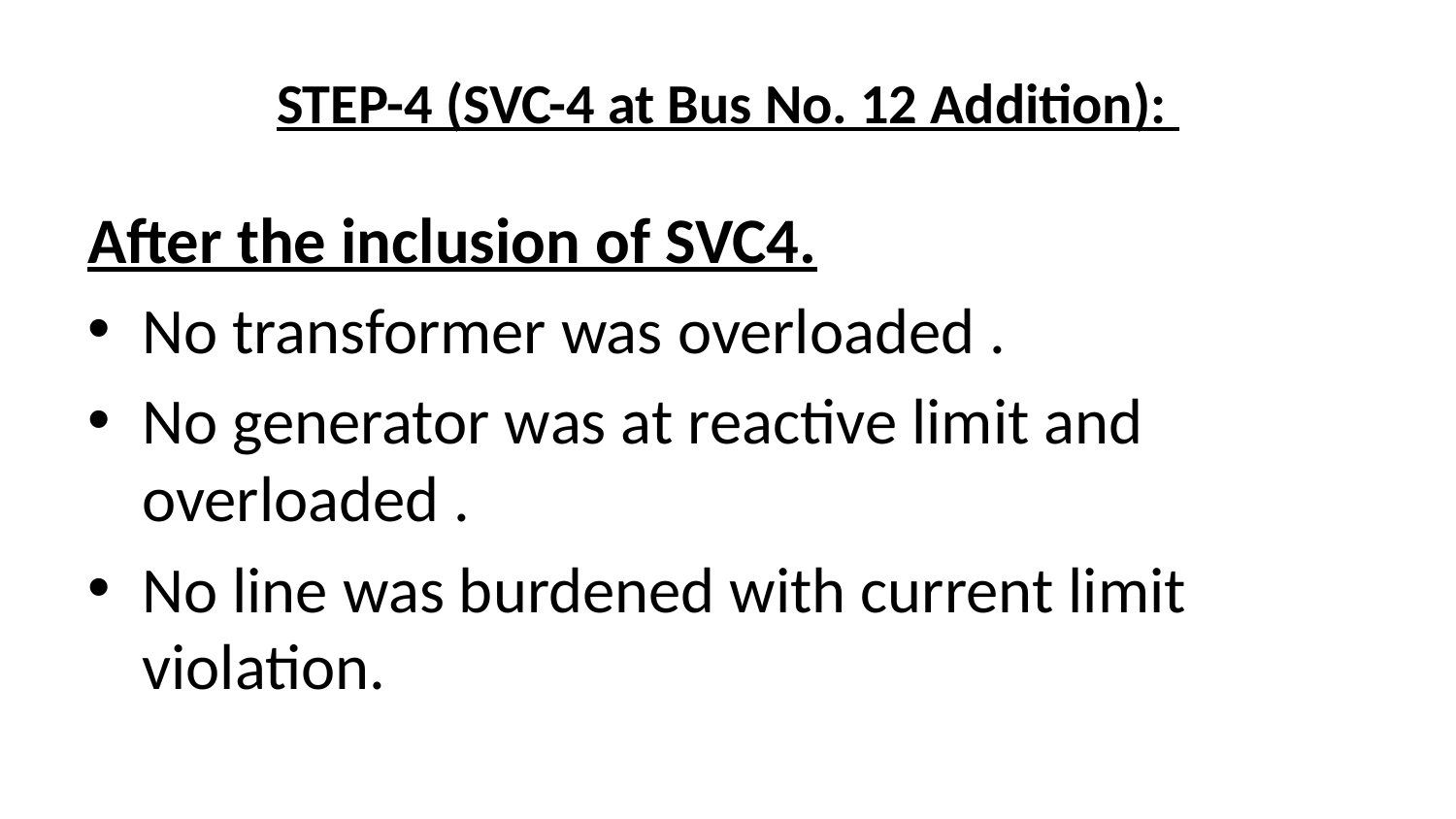

# STEP-4 (SVC-4 at Bus No. 12 Addition):
After the inclusion of SVC4.
No transformer was overloaded .
No generator was at reactive limit and overloaded .
No line was burdened with current limit violation.